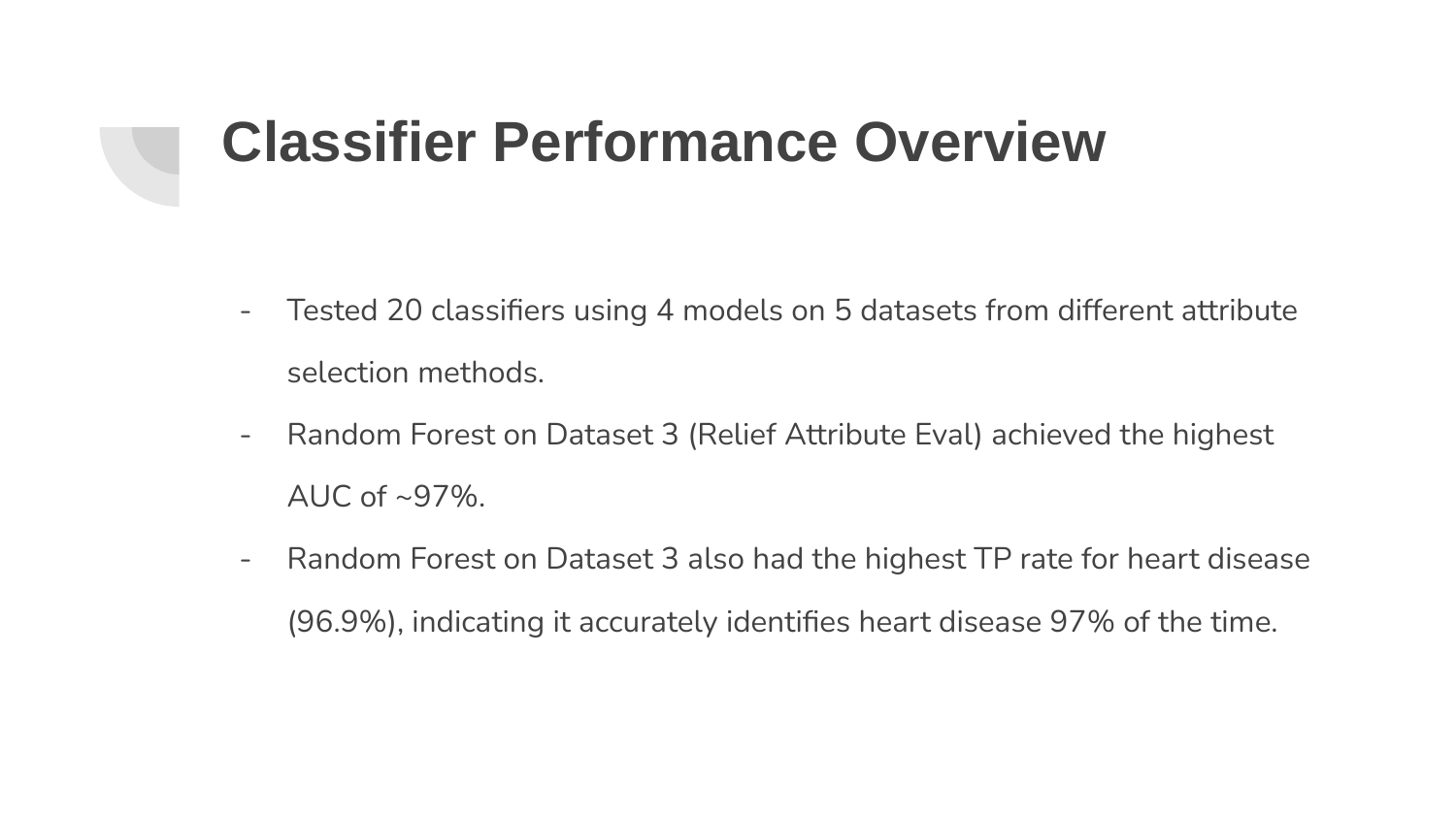

# Classifier Performance Overview
Tested 20 classifiers using 4 models on 5 datasets from different attribute selection methods.
Random Forest on Dataset 3 (Relief Attribute Eval) achieved the highest AUC of ~97%.
Random Forest on Dataset 3 also had the highest TP rate for heart disease (96.9%), indicating it accurately identifies heart disease 97% of the time.